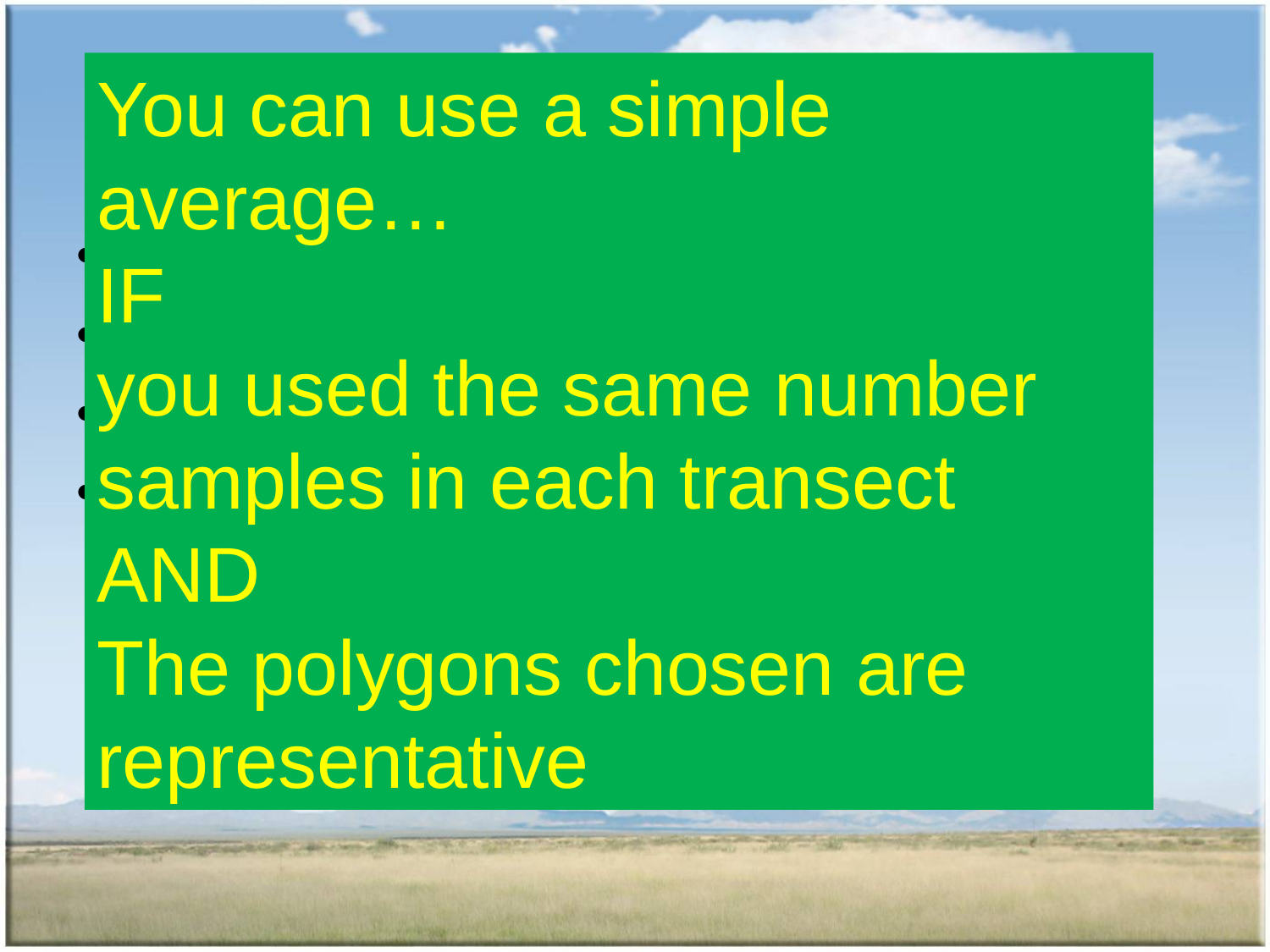

# Weighted Mean
You can use a simple average…
IF
you used the same number samples in each transect
AND
The polygons chosen are representative
3 transects
A – 25 ac – 21%
B – 300 ac – 33%
C – 75 ac – 26%
Weighted mean =  31